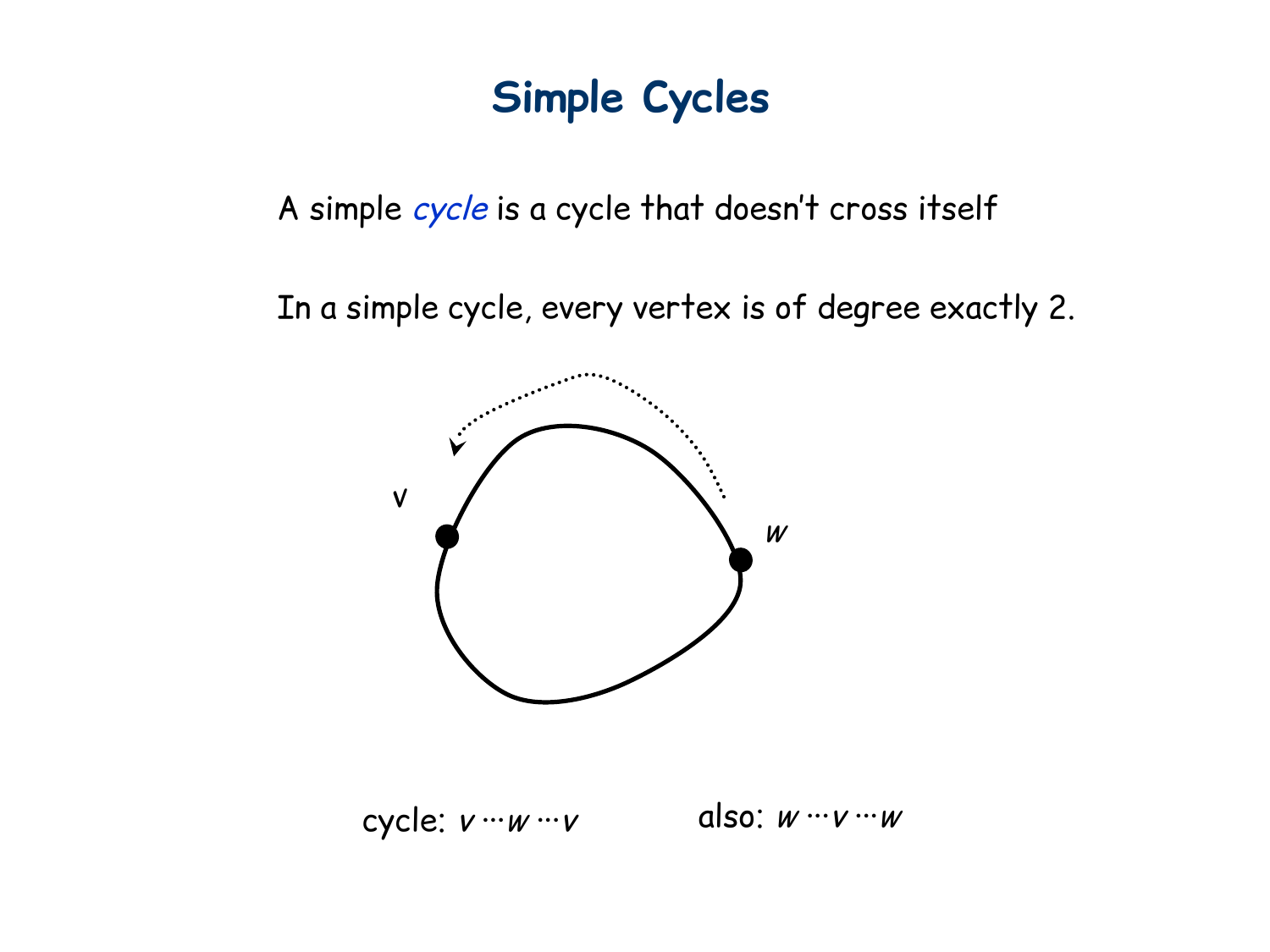

Simple Cycles
A simple cycle is a cycle that doesn’t cross itself
In a simple cycle, every vertex is of degree exactly 2.

v

w
also: w ···v ···w
cycle: v ···w ···v